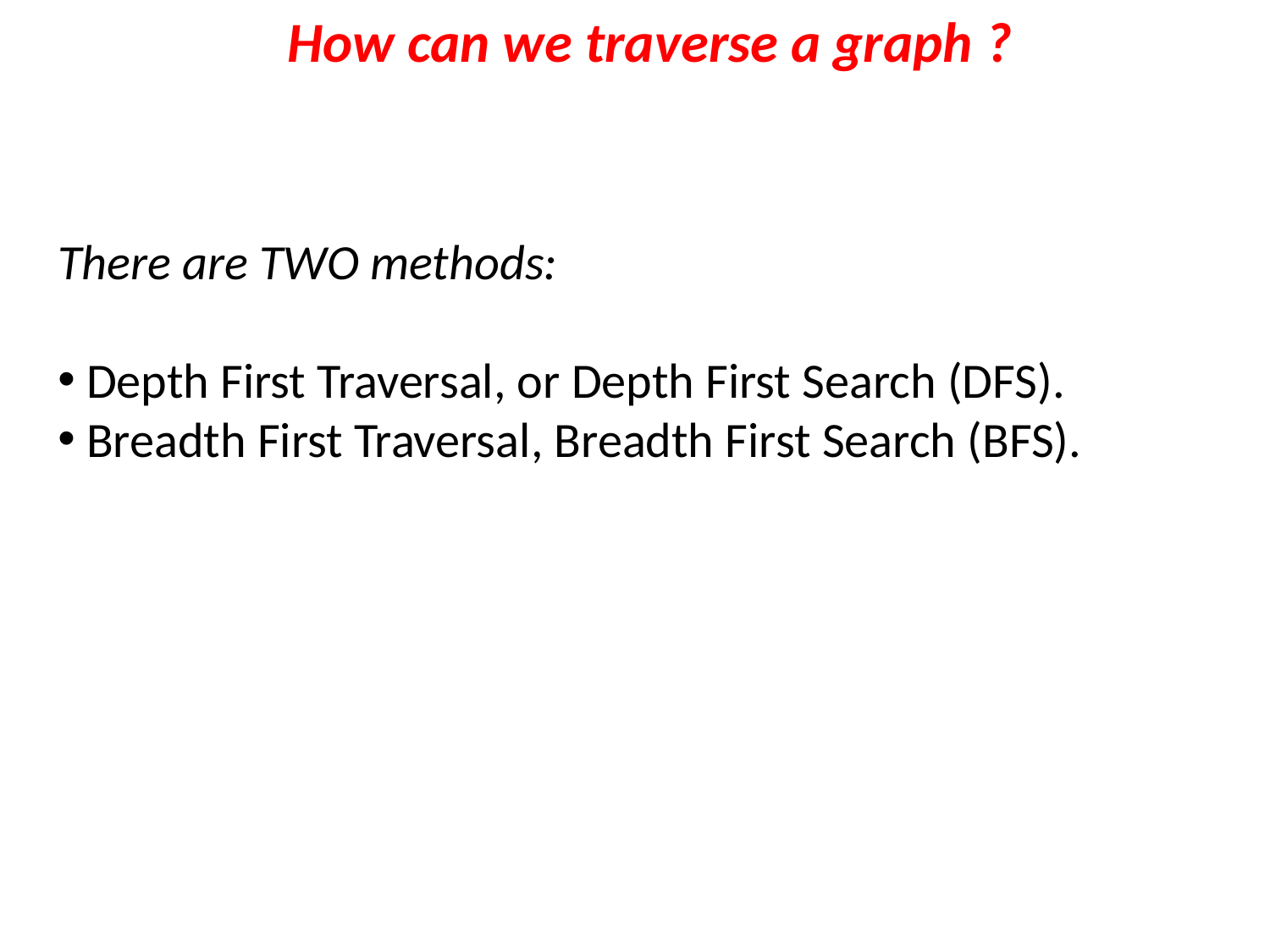

How can we traverse a graph ?
There are TWO methods:

 Depth First Traversal, or Depth First Search (DFS).
 Breadth First Traversal, Breadth First Search (BFS).